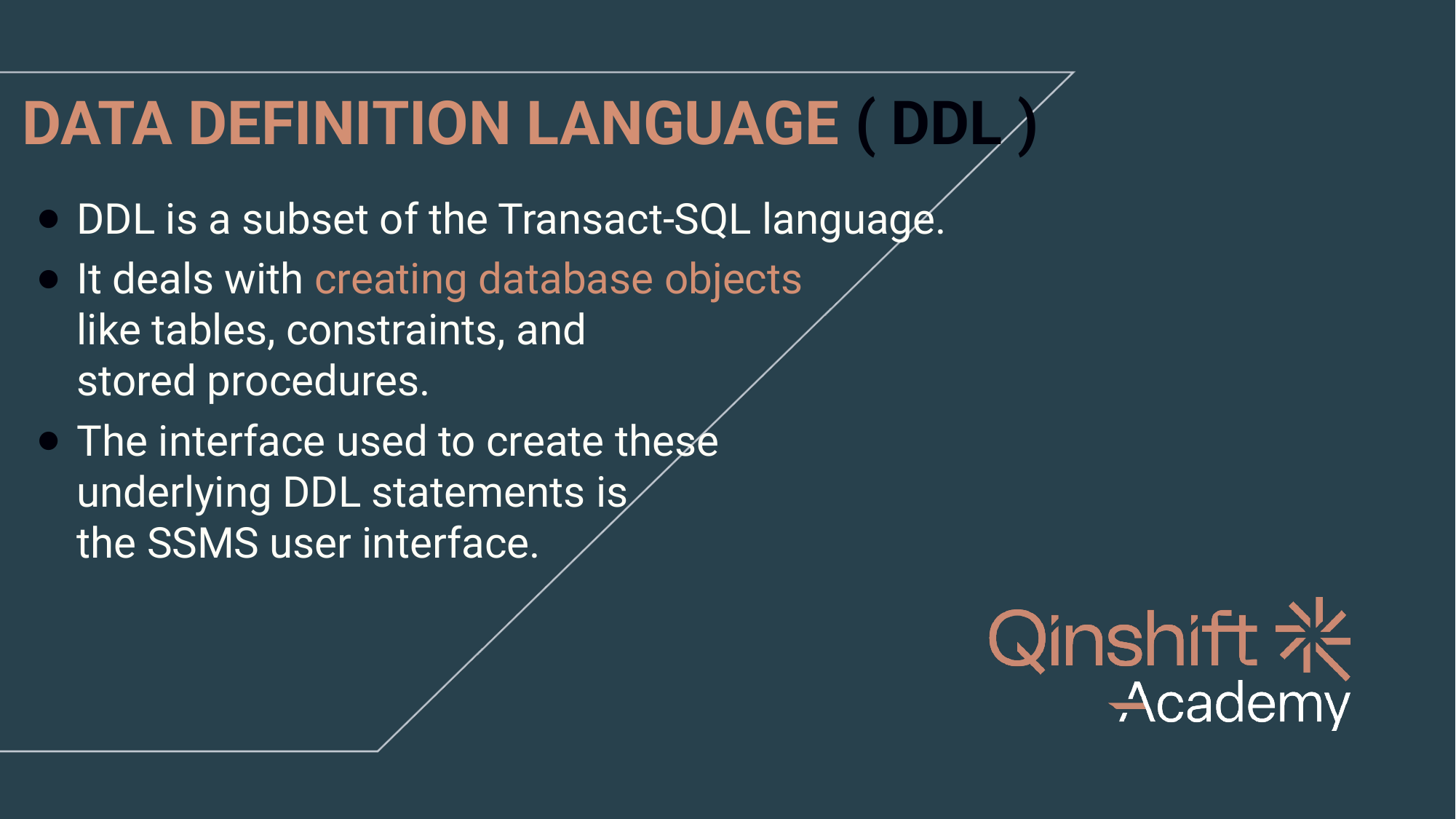

DATA DEFINITION LANGUAGE ( DDL )
DDL is a subset of the Transact-SQL language.
It deals with creating database objects
like tables, constraints, and
stored procedures.
The interface used to create these
underlying DDL statements is 
the SSMS user interface.